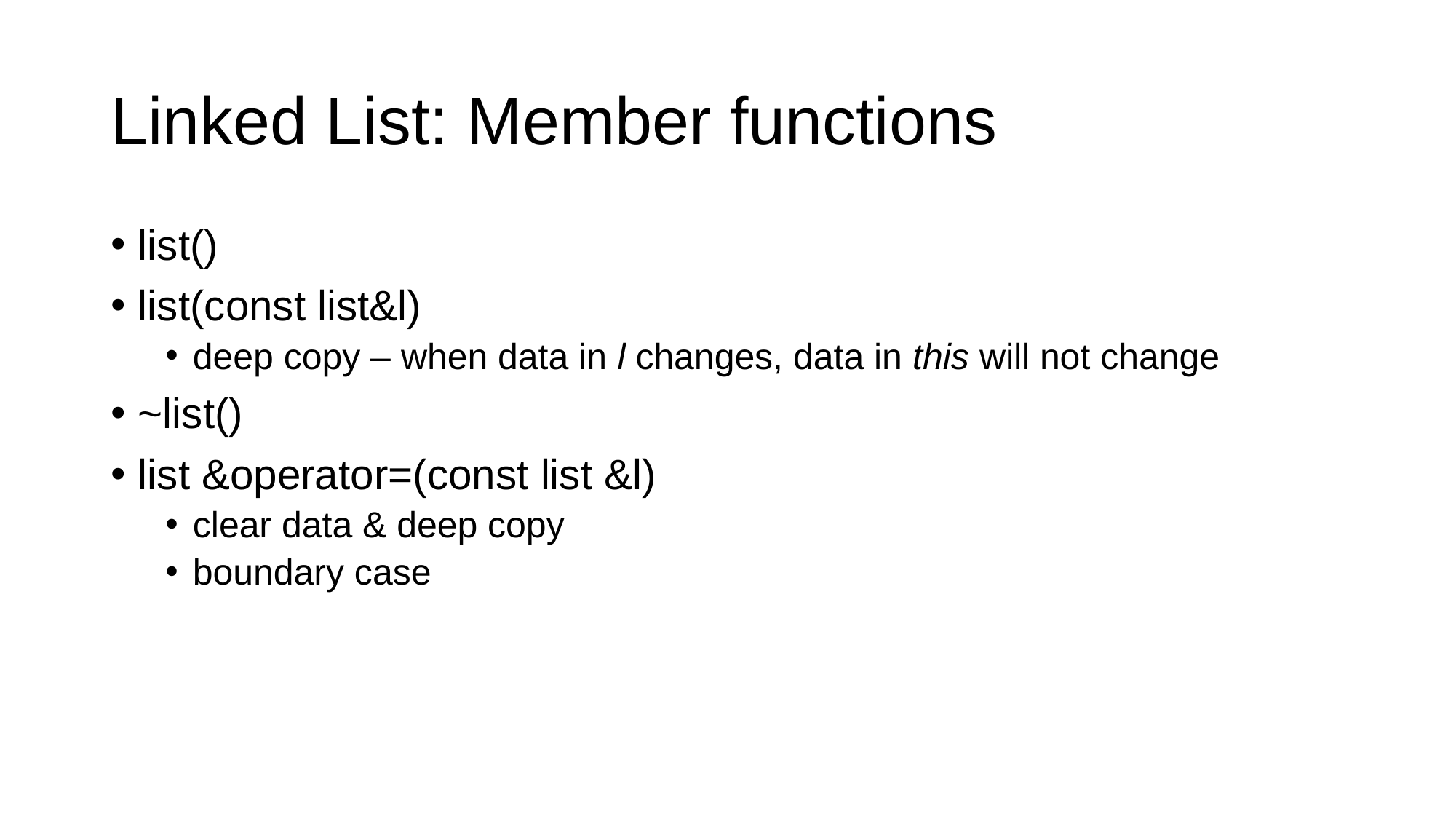

# Linked List: Member functions
list()
list(const list&l)
deep copy – when data in l changes, data in this will not change
~list()
list &operator=(const list &l)
clear data & deep copy
boundary case